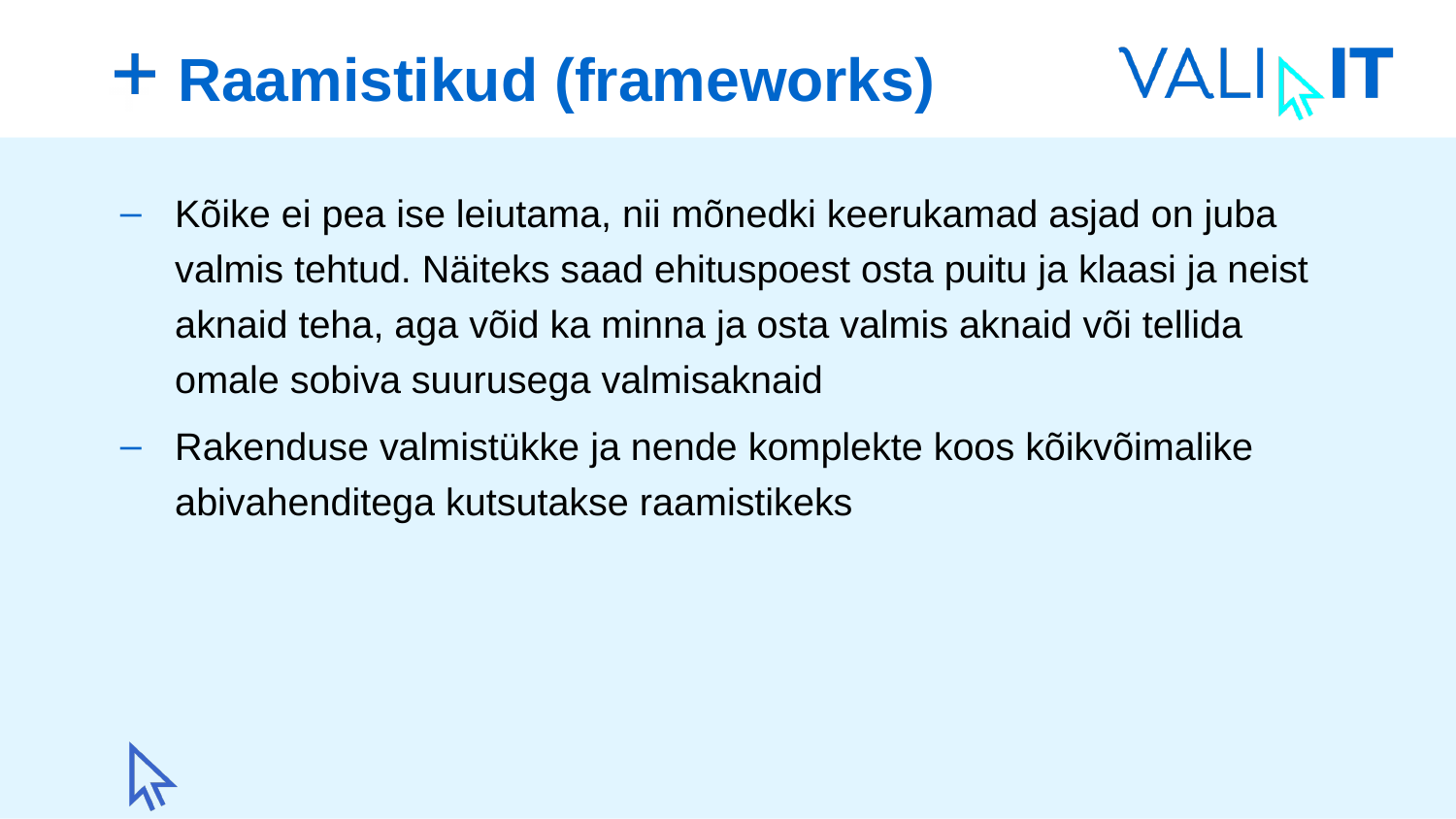

# Raamistikud (frameworks)
Kõike ei pea ise leiutama, nii mõnedki keerukamad asjad on juba valmis tehtud. Näiteks saad ehituspoest osta puitu ja klaasi ja neist aknaid teha, aga võid ka minna ja osta valmis aknaid või tellida omale sobiva suurusega valmisaknaid
Rakenduse valmistükke ja nende komplekte koos kõikvõimalike abivahenditega kutsutakse raamistikeks